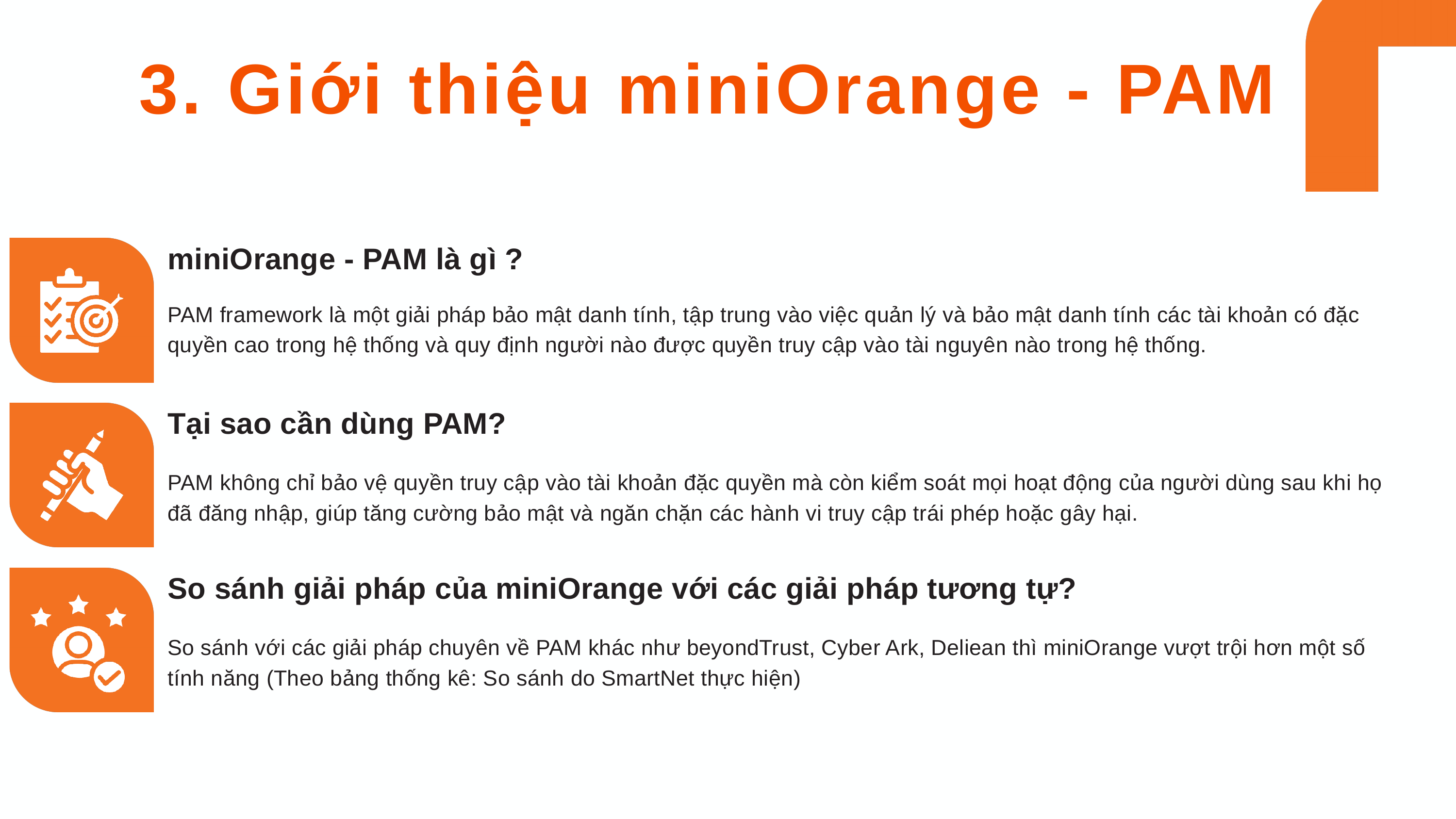

3. Giới thiệu miniOrange - PAM
miniOrange - PAM là gì ?

PAM framework là một giải pháp bảo mật danh tính, tập trung vào việc quản lý và bảo mật danh tính các tài khoản có đặc quyền cao trong hệ thống và quy định người nào được quyền truy cập vào tài nguyên nào trong hệ thống.
Tại sao cần dùng PAM?

PAM không chỉ bảo vệ quyền truy cập vào tài khoản đặc quyền mà còn kiểm soát mọi hoạt động của người dùng sau khi họ đã đăng nhập, giúp tăng cường bảo mật và ngăn chặn các hành vi truy cập trái phép hoặc gây hại.
So sánh giải pháp của miniOrange với các giải pháp tương tự?

So sánh với các giải pháp chuyên về PAM khác như beyondTrust, Cyber Ark, Deliean thì miniOrange vượt trội hơn một số tính năng (Theo bảng thống kê: So sánh do SmartNet thực hiện)